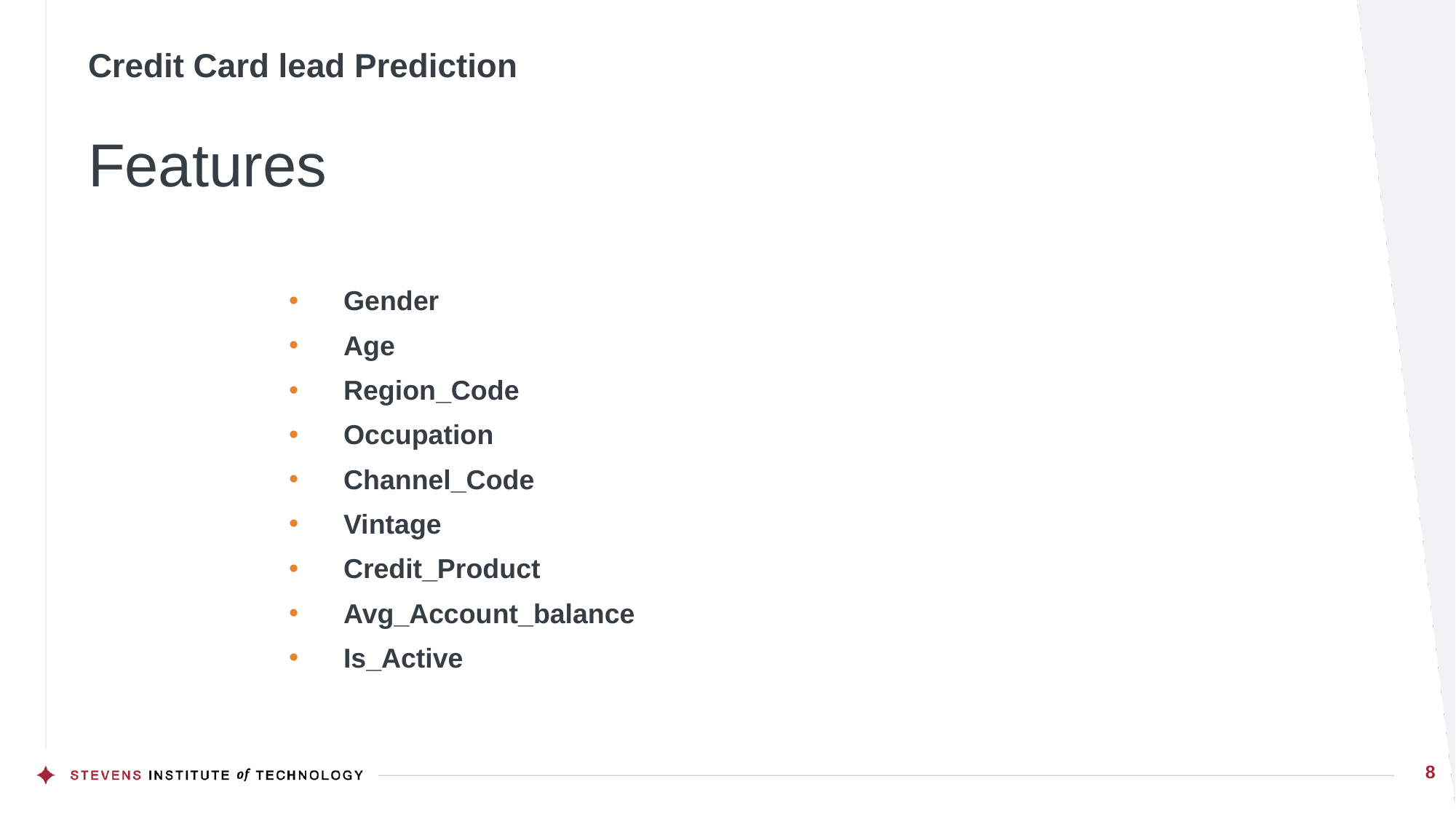

# Credit Card lead Prediction
Features
Gender
Age
Region_Code
Occupation
Channel_Code
Vintage
Credit_Product
Avg_Account_balance
Is_Active

8